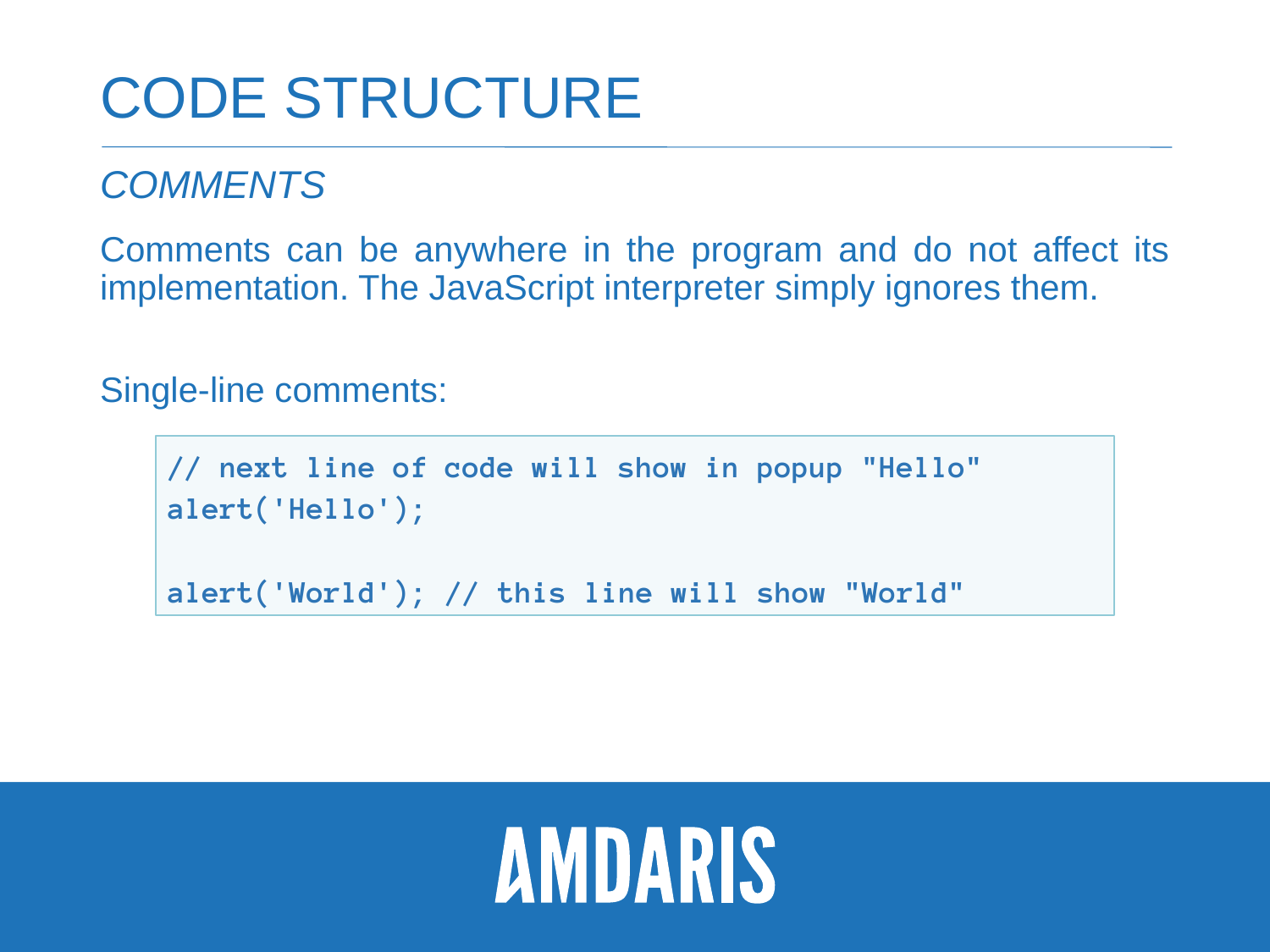

# Code structure
comments
Comments can be anywhere in the program and do not affect its implementation. The JavaScript interpreter simply ignores them.

Single-line comments:

// next line of code will show in popup "Hello"
alert('Hello');

alert('World'); // this line will show "World"